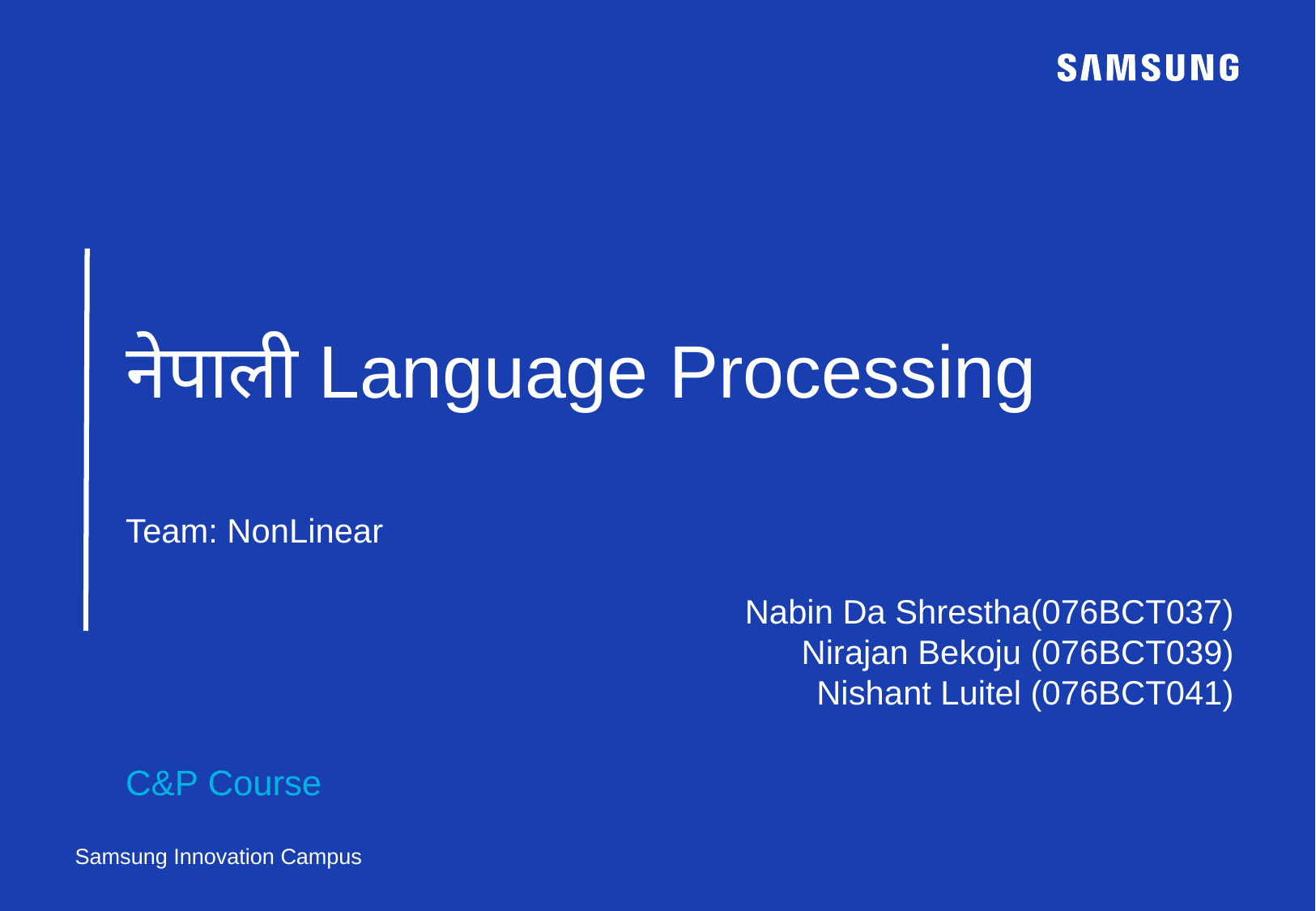

नेपाली Language Processing
Team: NonLinear

Nabin Da Shrestha(076BCT037)
Nirajan Bekoju (076BCT039)
Nishant Luitel (076BCT041)
C&P Course